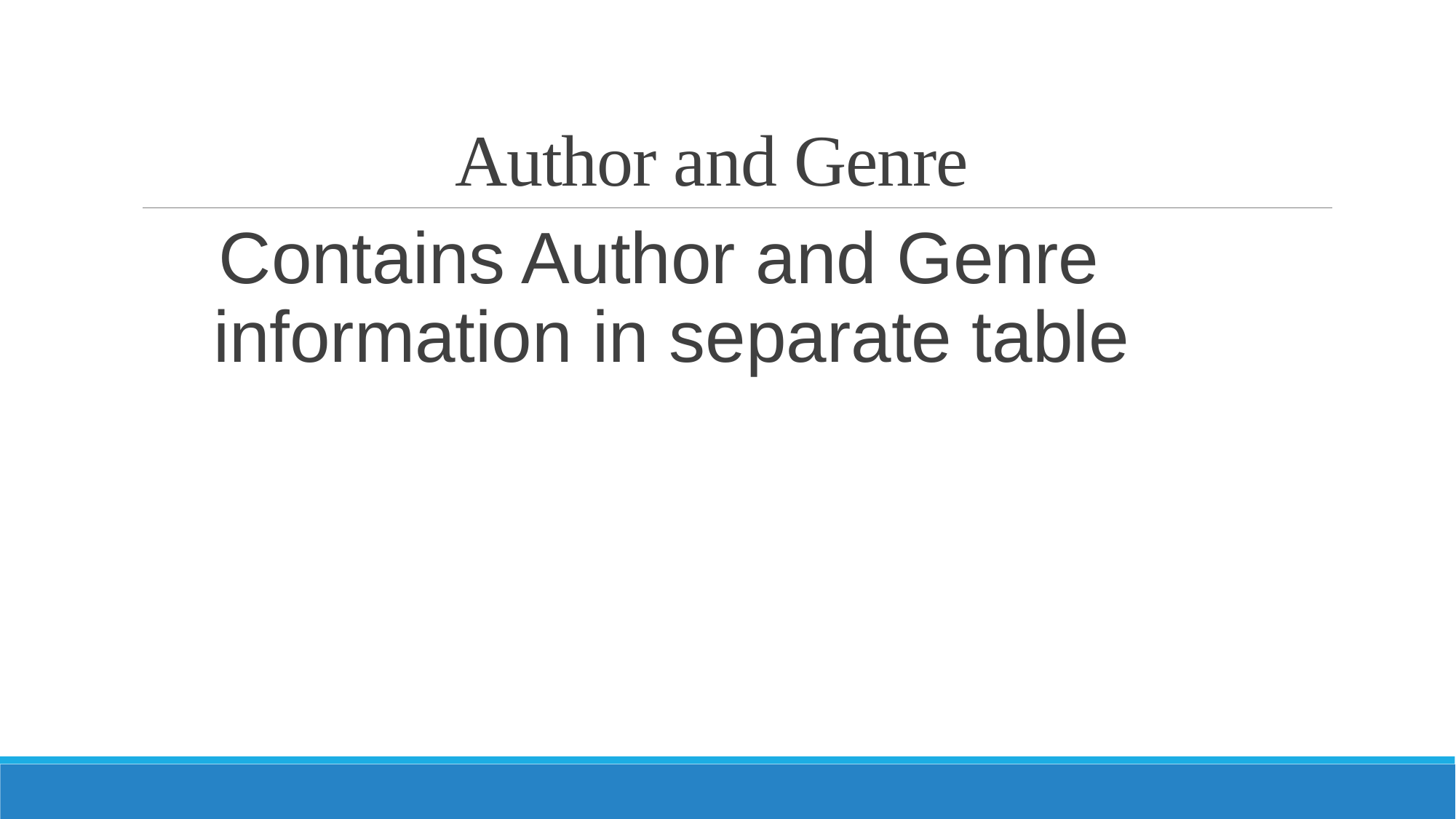

# Author and Genre
Contains Author and Genre information in separate table